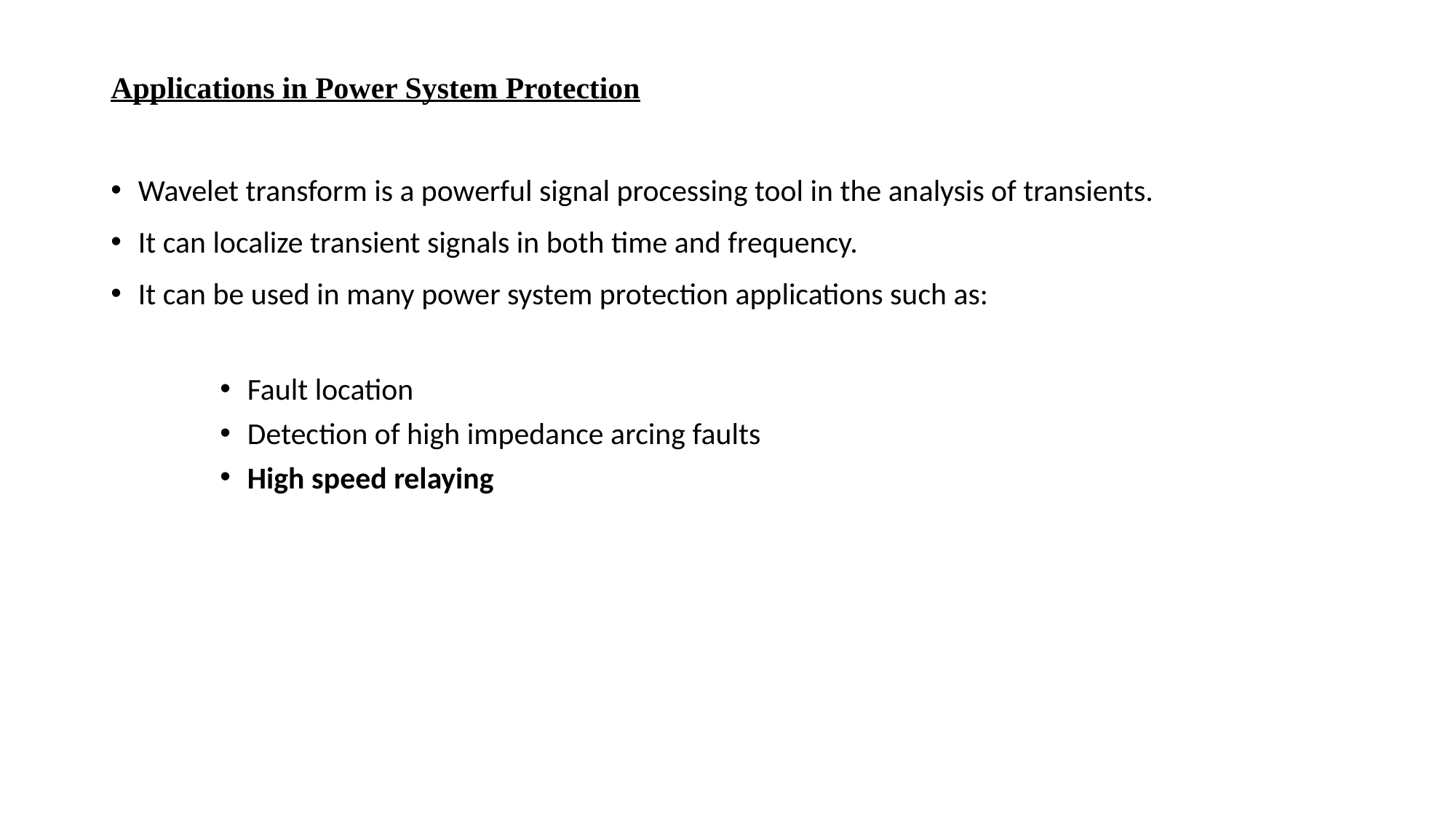

Applications in Power System Protection

Wavelet transform is a powerful signal processing tool in the analysis of transients.
It can localize transient signals in both time and frequency.
It can be used in many power system protection applications such as:

Fault location
Detection of high impedance arcing faults
High speed relaying